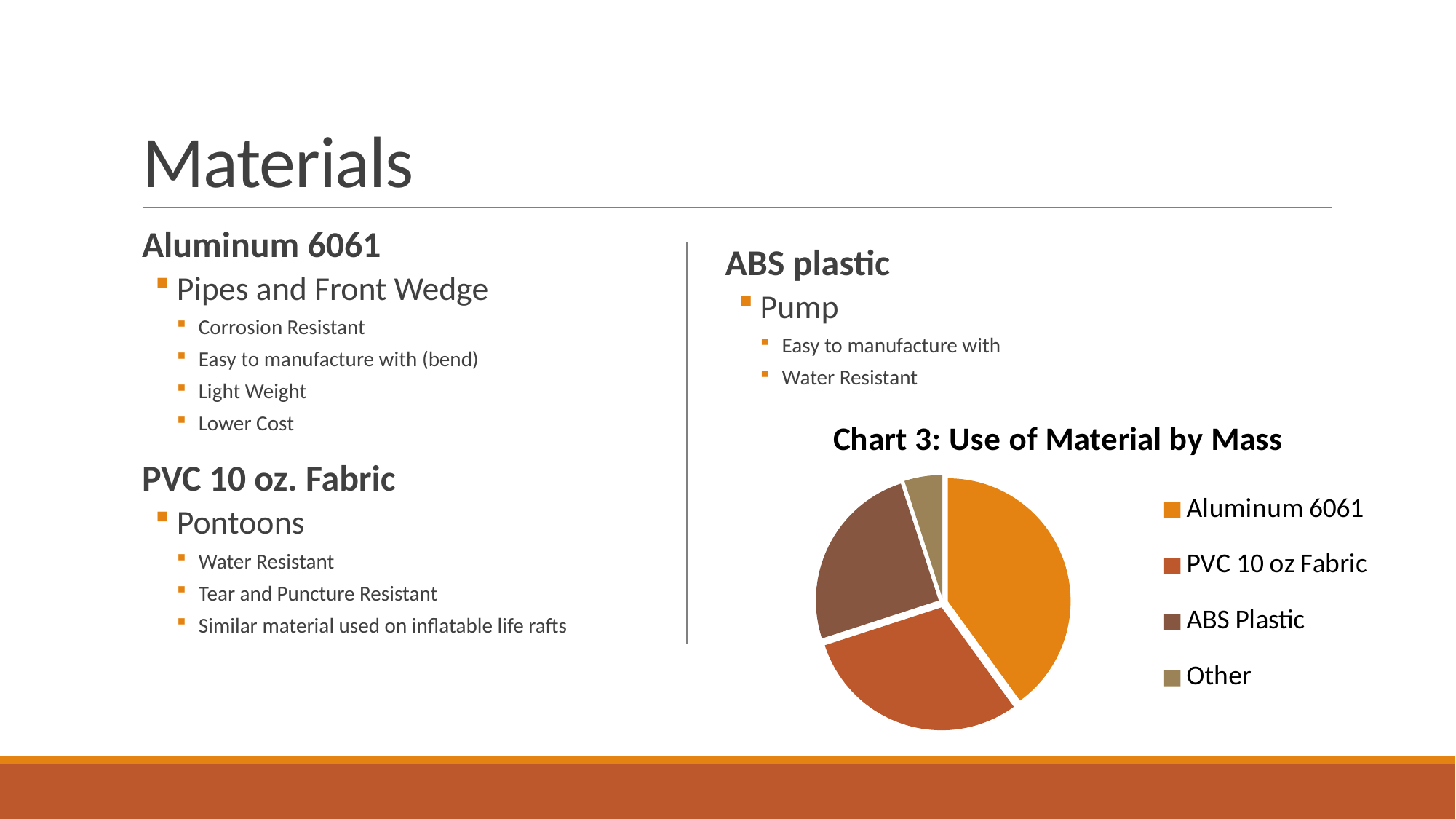

# Materials
Aluminum 6061
Pipes and Front Wedge
Corrosion Resistant
Easy to manufacture with (bend)
Light Weight
Lower Cost
PVC 10 oz. Fabric
Pontoons
Water Resistant
Tear and Puncture Resistant
Similar material used on inflatable life rafts

ABS plastic
Pump
Easy to manufacture with
Water Resistant

### Chart: Chart 3: Use of Material by Mass

| Category | Sales |
|---|---|
| Aluminum 6061 | 4.0 |
| PVC 10 oz Fabric | 3.0 |
| ABS Plastic | 2.5 |
| Other | 0.5 |